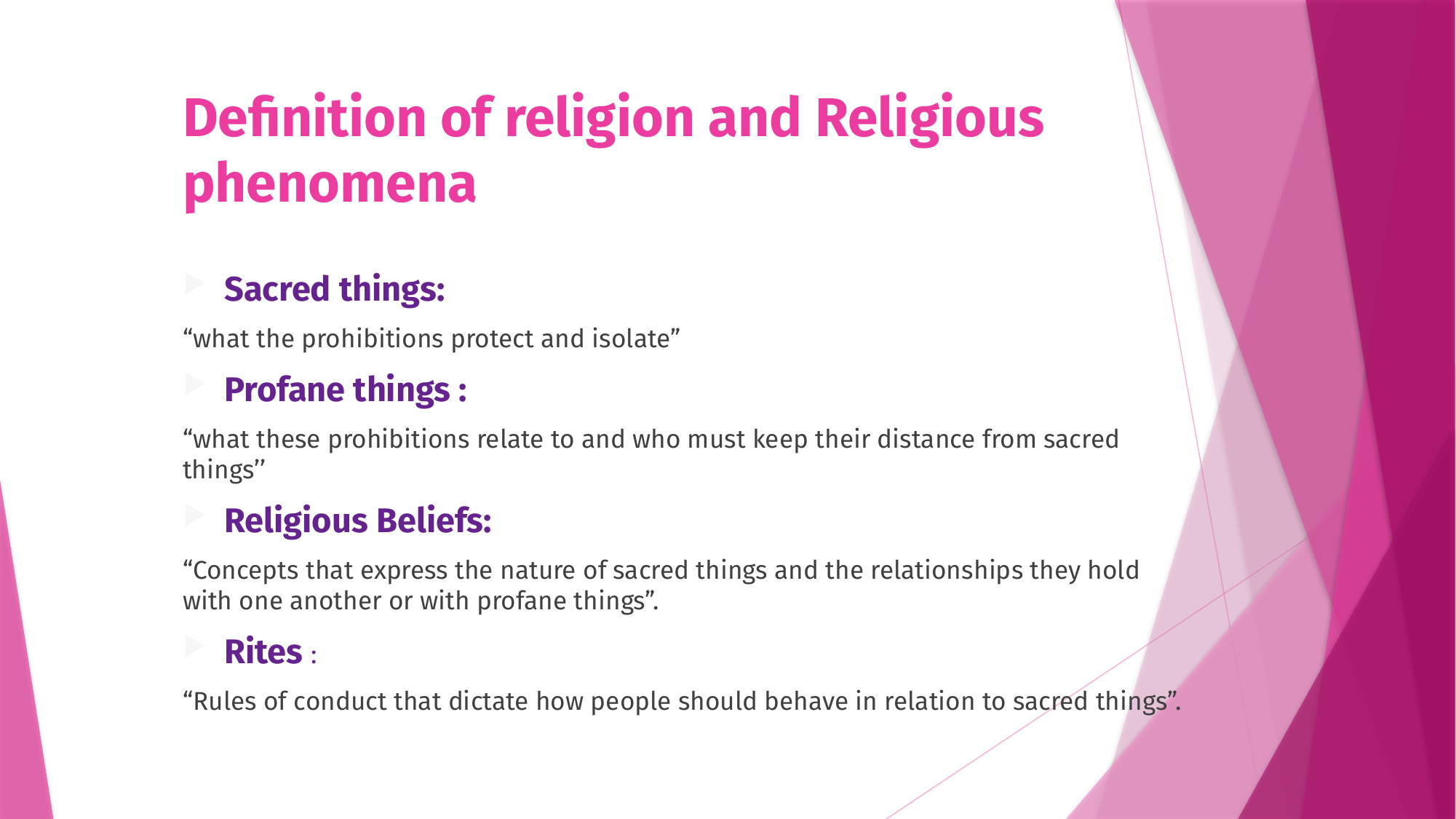

# Definition of religion and Religious phenomena
Sacred things:
“what the prohibitions protect and isolate”
Profane things :
“what these prohibitions relate to and who must keep their distance from sacred things’’
Religious Beliefs:
“Concepts that express the nature of sacred things and the relationships they hold with one another or with profane things”.
Rites :
“Rules of conduct that dictate how people should behave in relation to sacred things”.